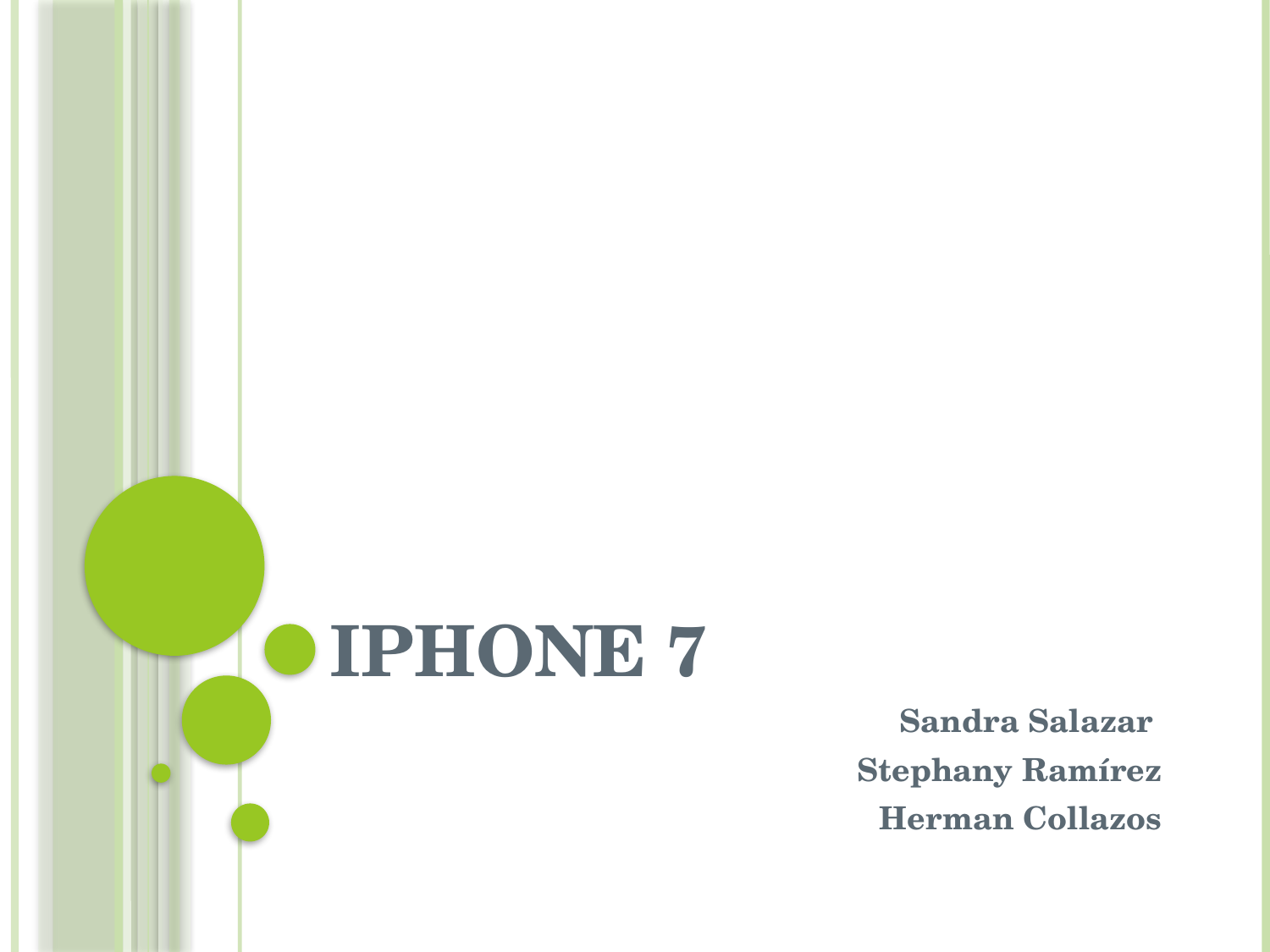

# iPhone 7
Sandra Salazar
Stephany Ramírez
Herman Collazos